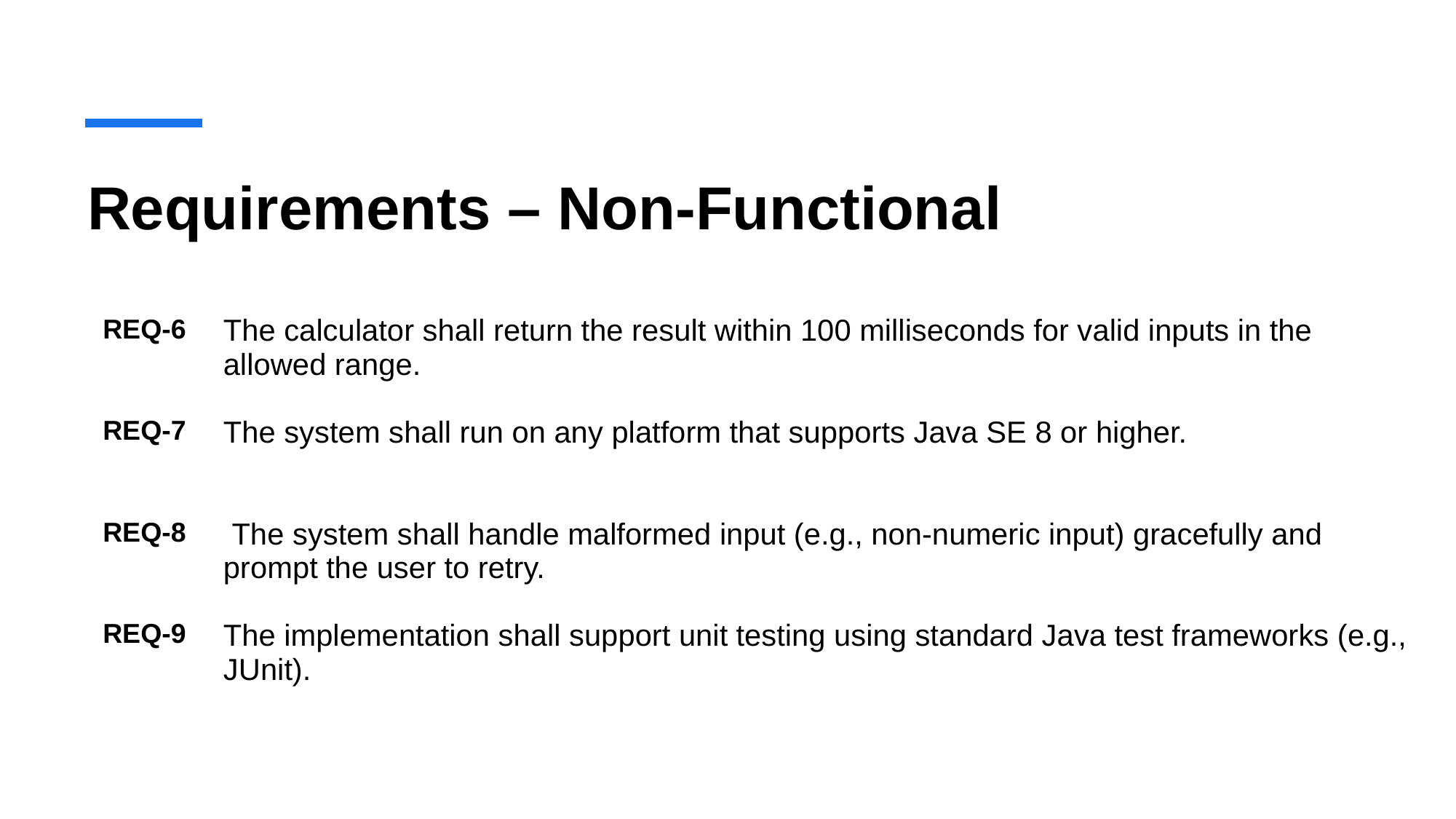

# Requirements – Non-Functional
| REQ-6 | The calculator shall return the result within 100 milliseconds for valid inputs in the allowed range. |
| --- | --- |
| REQ-7 | The system shall run on any platform that supports Java SE 8 or higher. |
| REQ-8 | The system shall handle malformed input (e.g., non-numeric input) gracefully and prompt the user to retry. |
| REQ-9 | The implementation shall support unit testing using standard Java test frameworks (e.g., JUnit). |